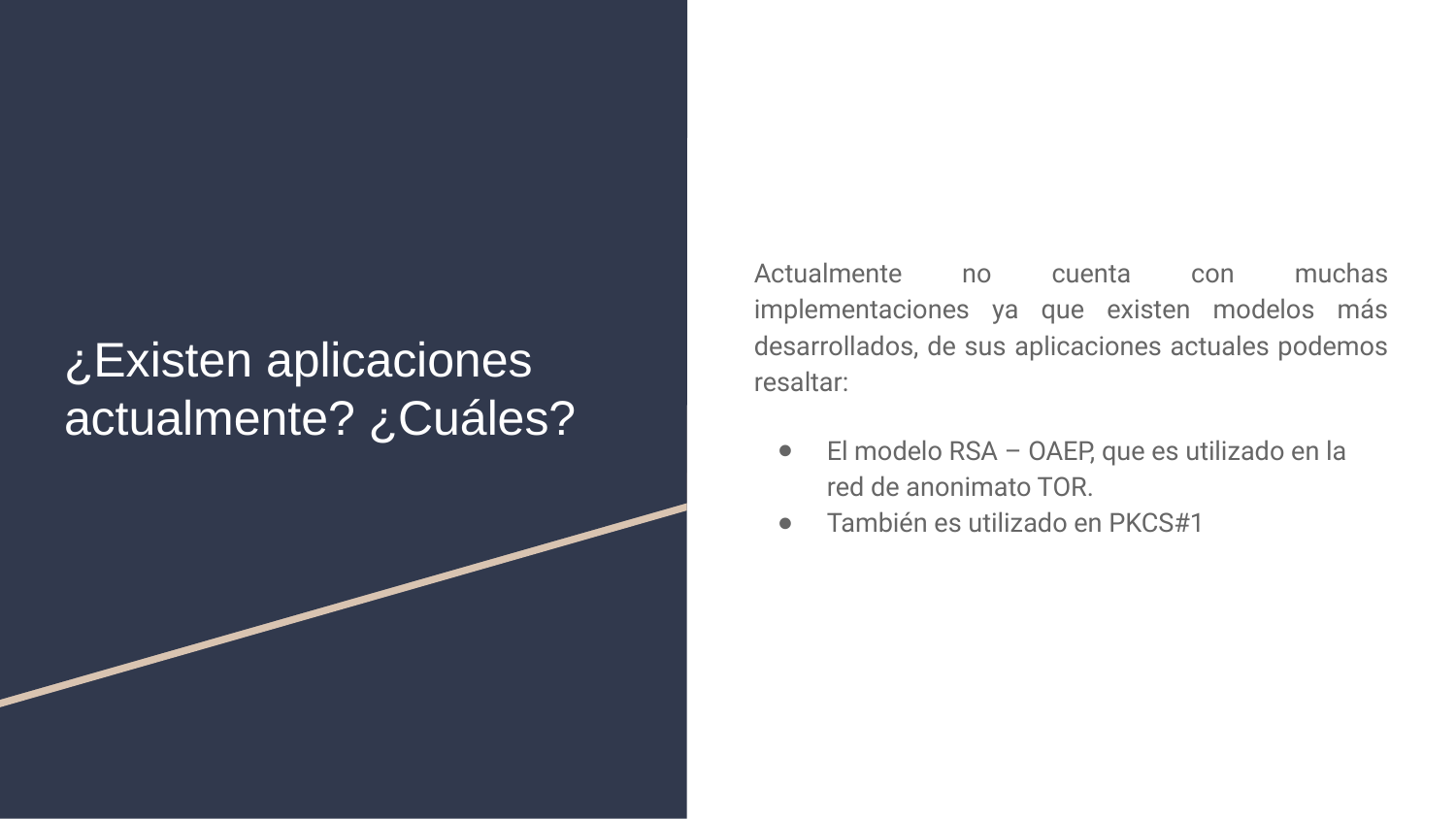

Actualmente no cuenta con muchas implementaciones ya que existen modelos más desarrollados, de sus aplicaciones actuales podemos resaltar:
El modelo RSA – OAEP, que es utilizado en la red de anonimato TOR.
También es utilizado en PKCS#1
# ¿Existen aplicaciones actualmente? ¿Cuáles?